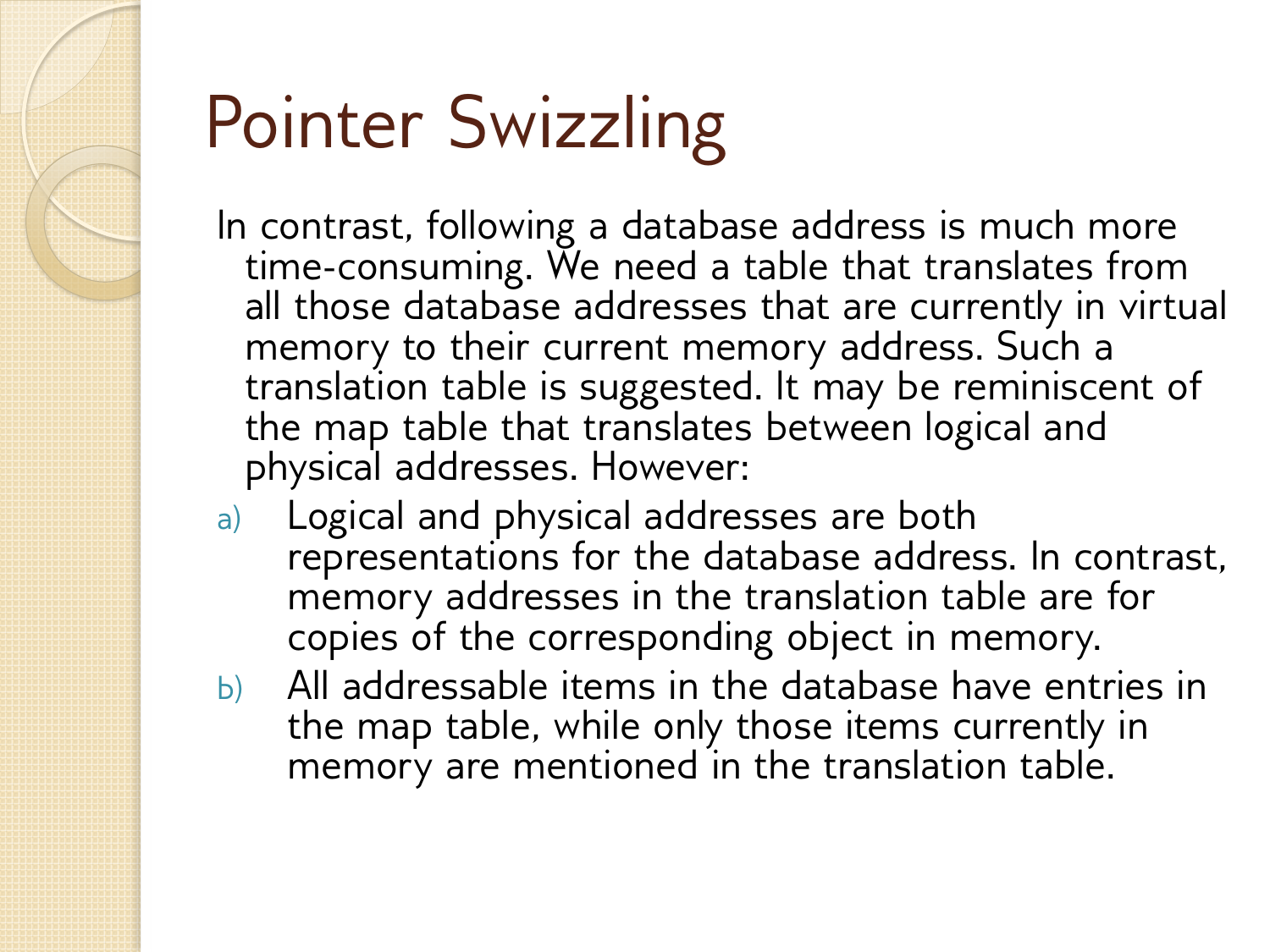

# Pointer Swizzling
In contrast, following a database address is much more time-consuming. We need a table that translates from all those database addresses that are currently in virtual memory to their current memory address. Such a translation table is suggested. It may be reminiscent of the map table that translates between logical and physical addresses. However:
Logical and physical addresses are both representations for the database address. In contrast, memory addresses in the translation table are for copies of the corresponding object in memory.
All addressable items in the database have entries in the map table, while only those items currently in memory are mentioned in the translation table.